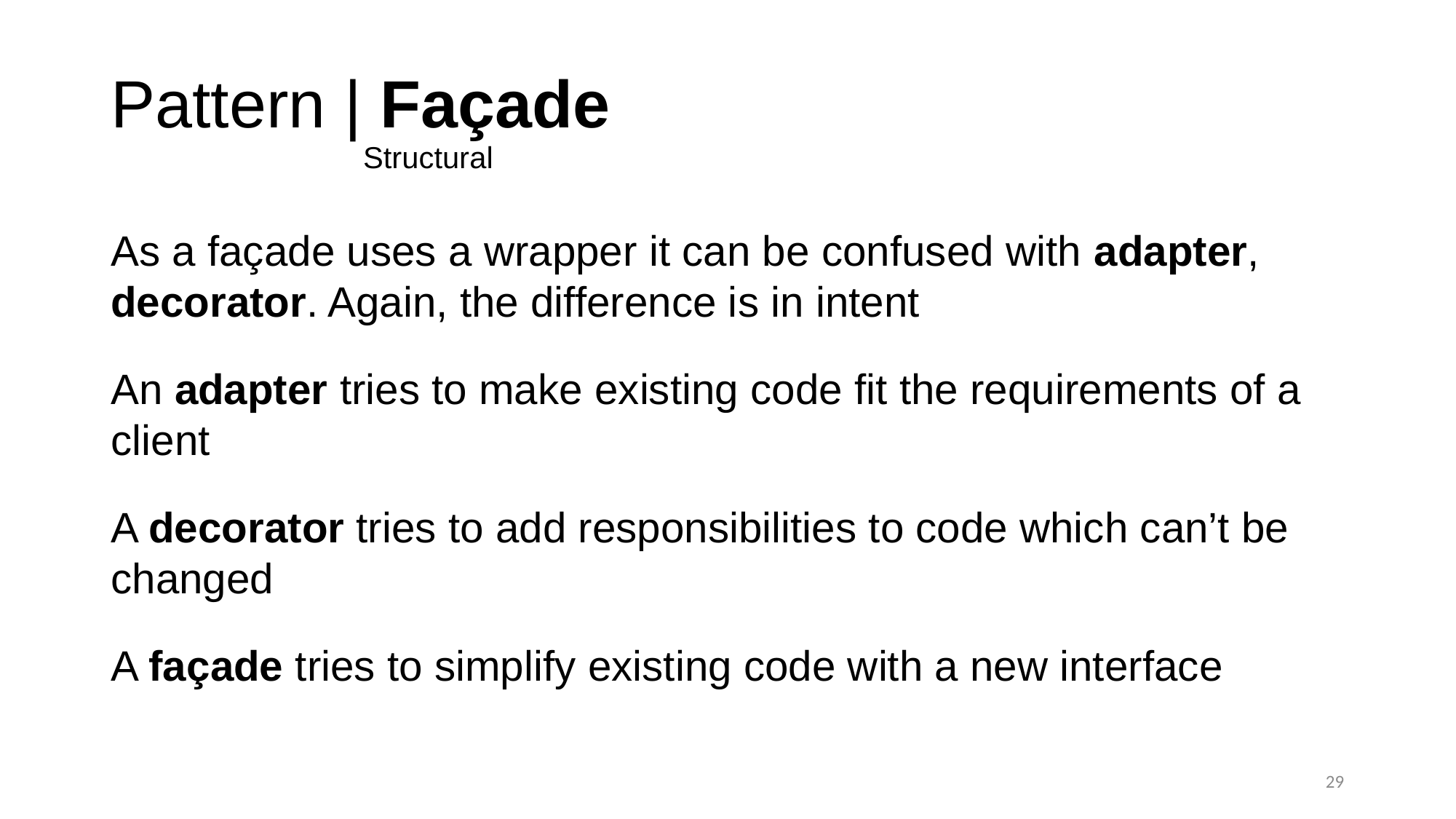

# Pattern | Façade Structural
As a façade uses a wrapper it can be confused with adapter, decorator. Again, the difference is in intent
An adapter tries to make existing code fit the requirements of a client
A decorator tries to add responsibilities to code which can’t be changed
A façade tries to simplify existing code with a new interface
29